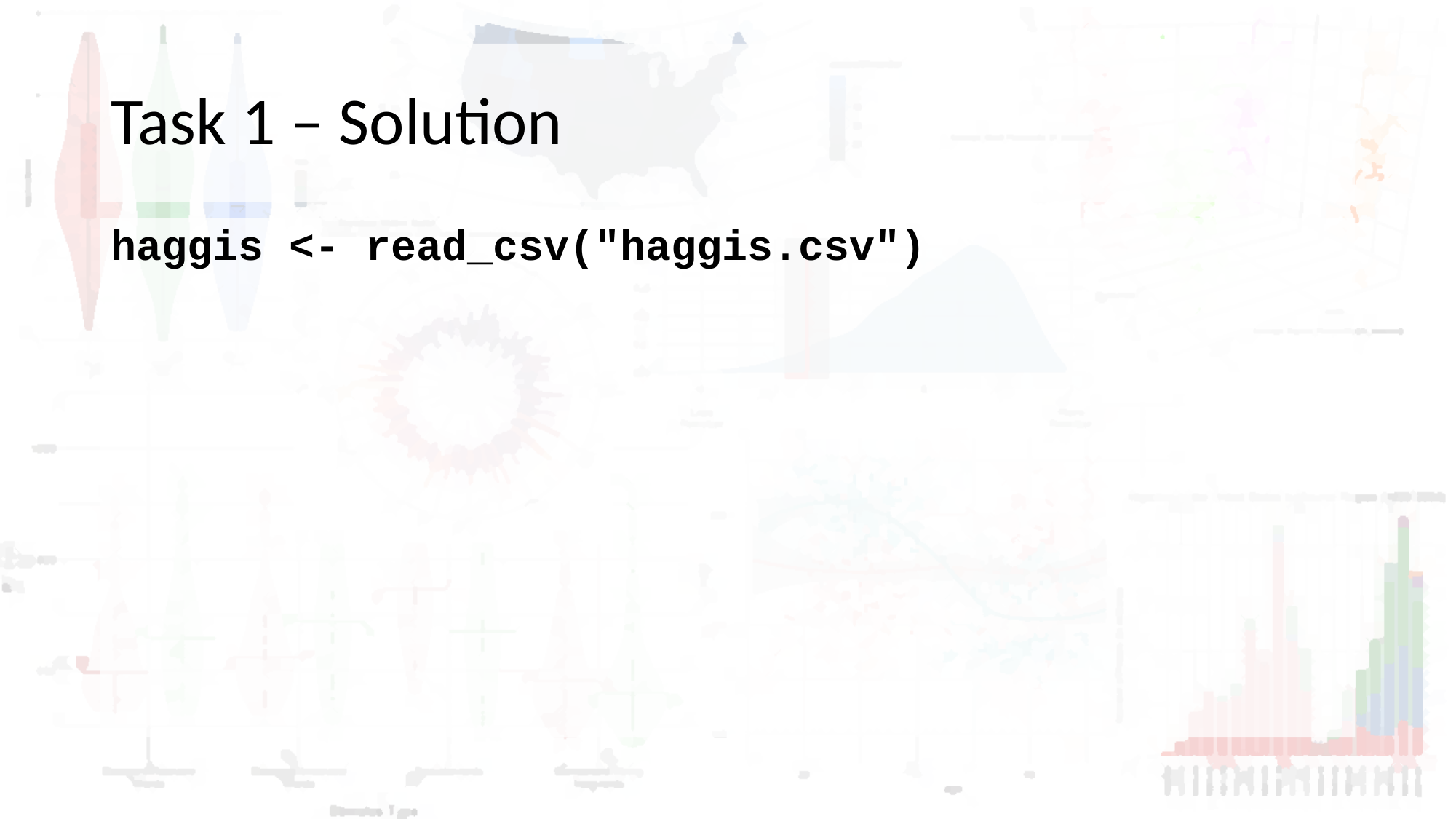

# Task 1 – Solution
haggis <- read_csv("haggis.csv")